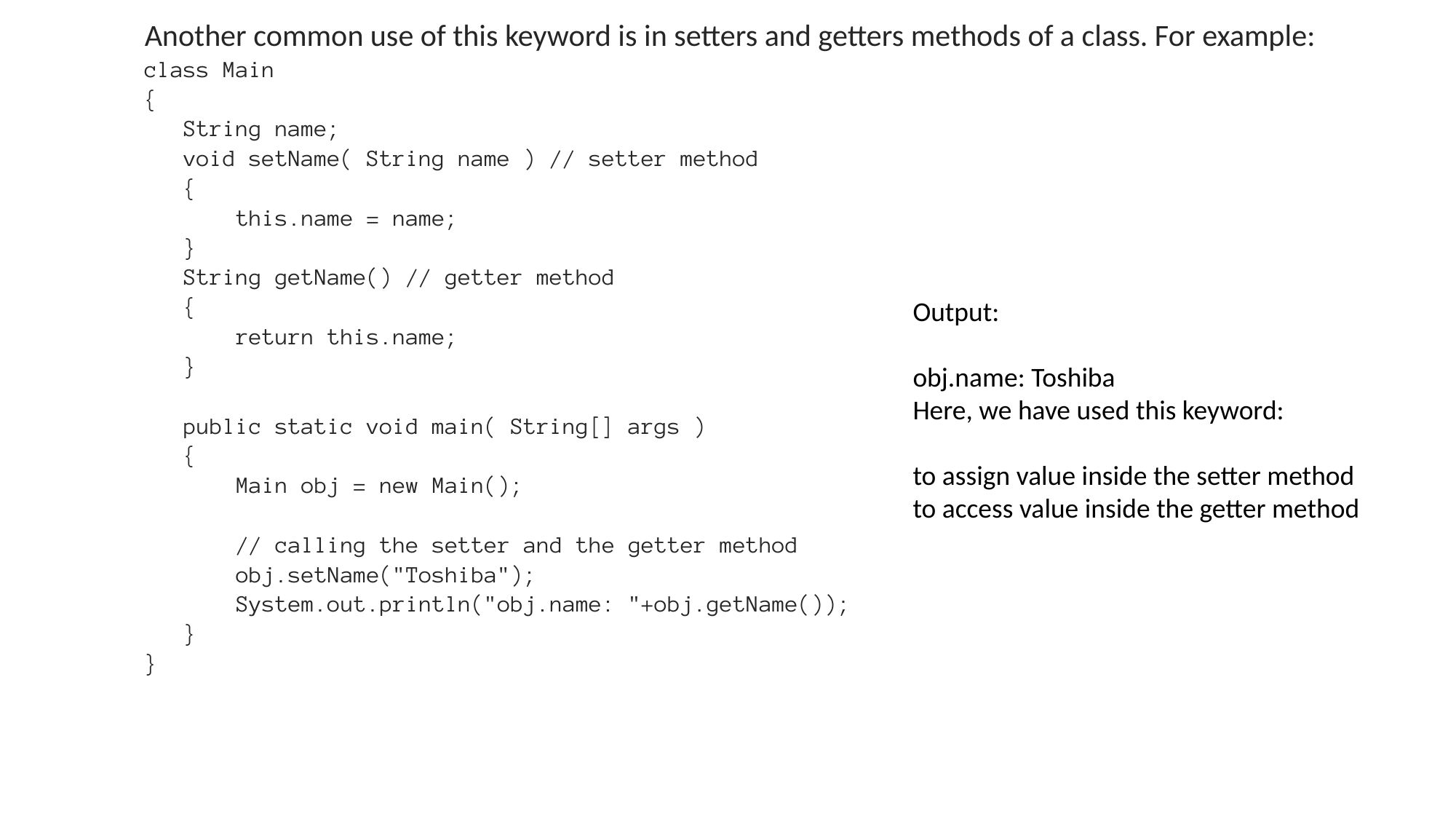

Another common use of this keyword is in setters and getters methods of a class. For example:
class Main
{
   String name;
   void setName( String name ) // setter method
   {
       this.name = name;
   }
   String getName() // getter method
   {
       return this.name;
   }

   public static void main( String[] args )
   {
       Main obj = new Main();

       // calling the setter and the getter method
       obj.setName("Toshiba");
       System.out.println("obj.name: "+obj.getName());
   }
}
Output:

obj.name: Toshiba
Here, we have used this keyword:

to assign value inside the setter method
to access value inside the getter method